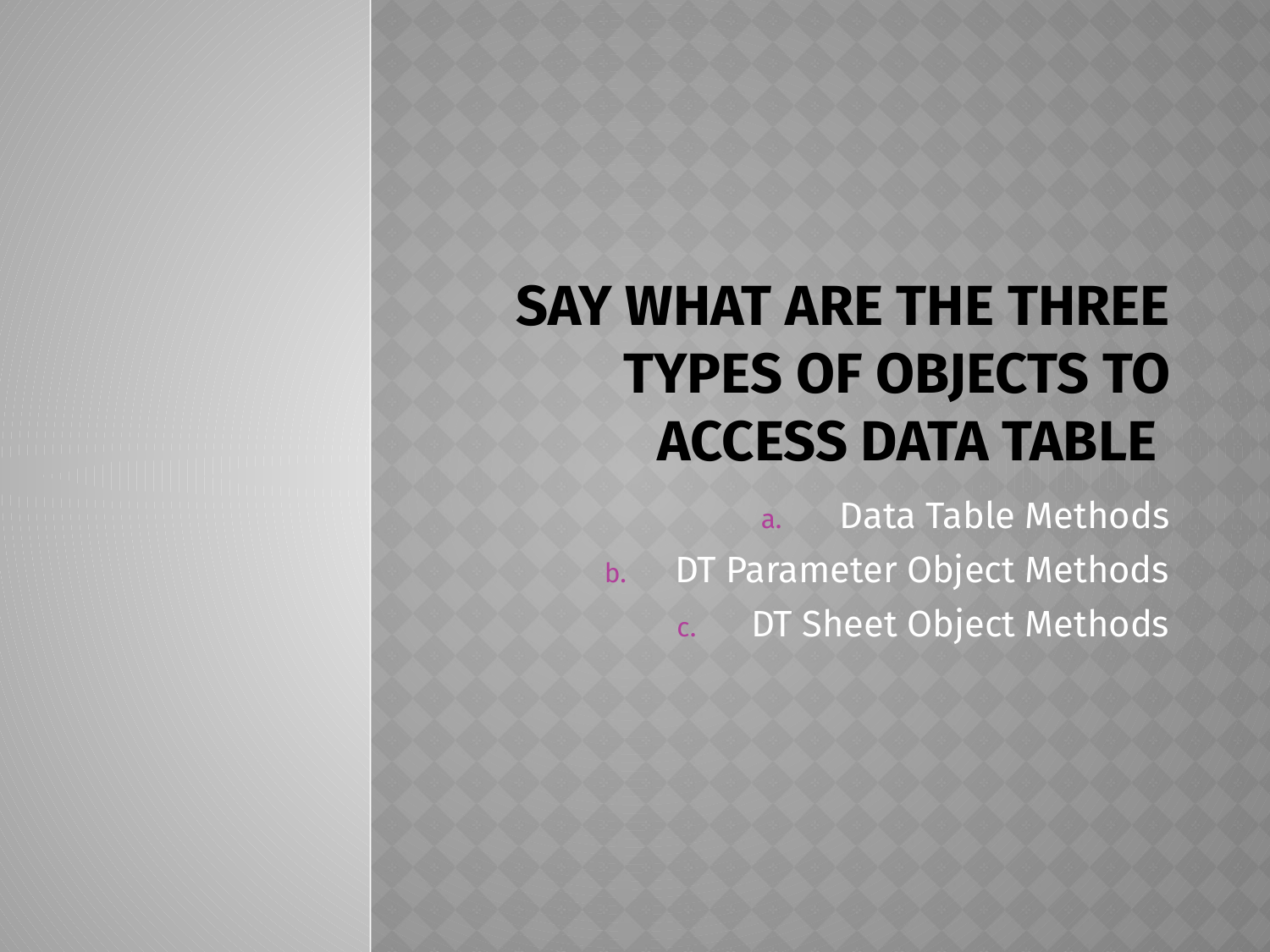

# Say what are the three types of objects to access data table
Data Table Methods
DT Parameter Object Methods
DT Sheet Object Methods